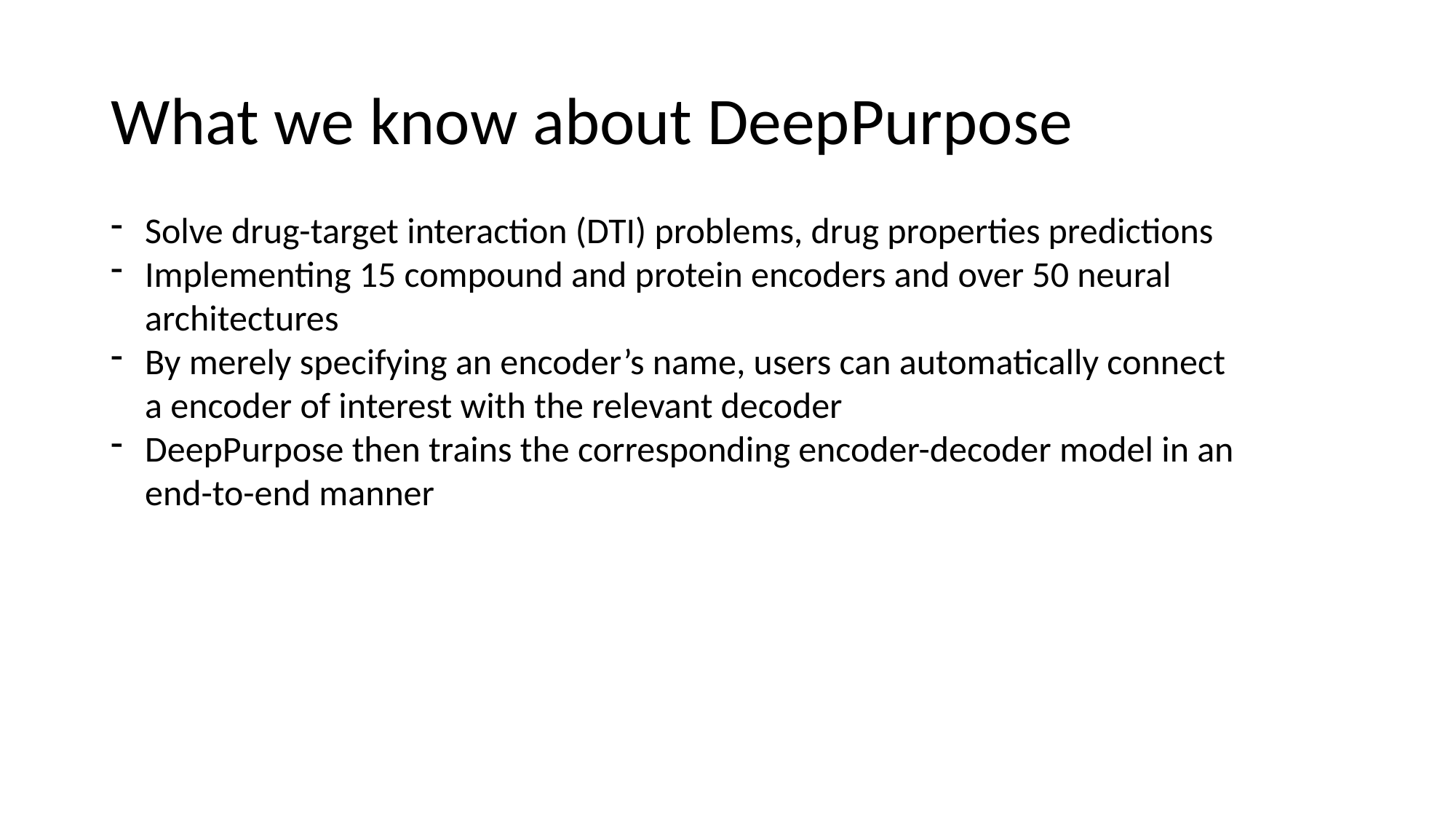

# What we know about DeepPurpose
Solve drug-target interaction (DTI) problems, drug properties predictions
Implementing 15 compound and protein encoders and over 50 neural architectures
By merely specifying an encoder’s name, users can automatically connect a encoder of interest with the relevant decoder
DeepPurpose then trains the corresponding encoder-decoder model in an end-to-end manner